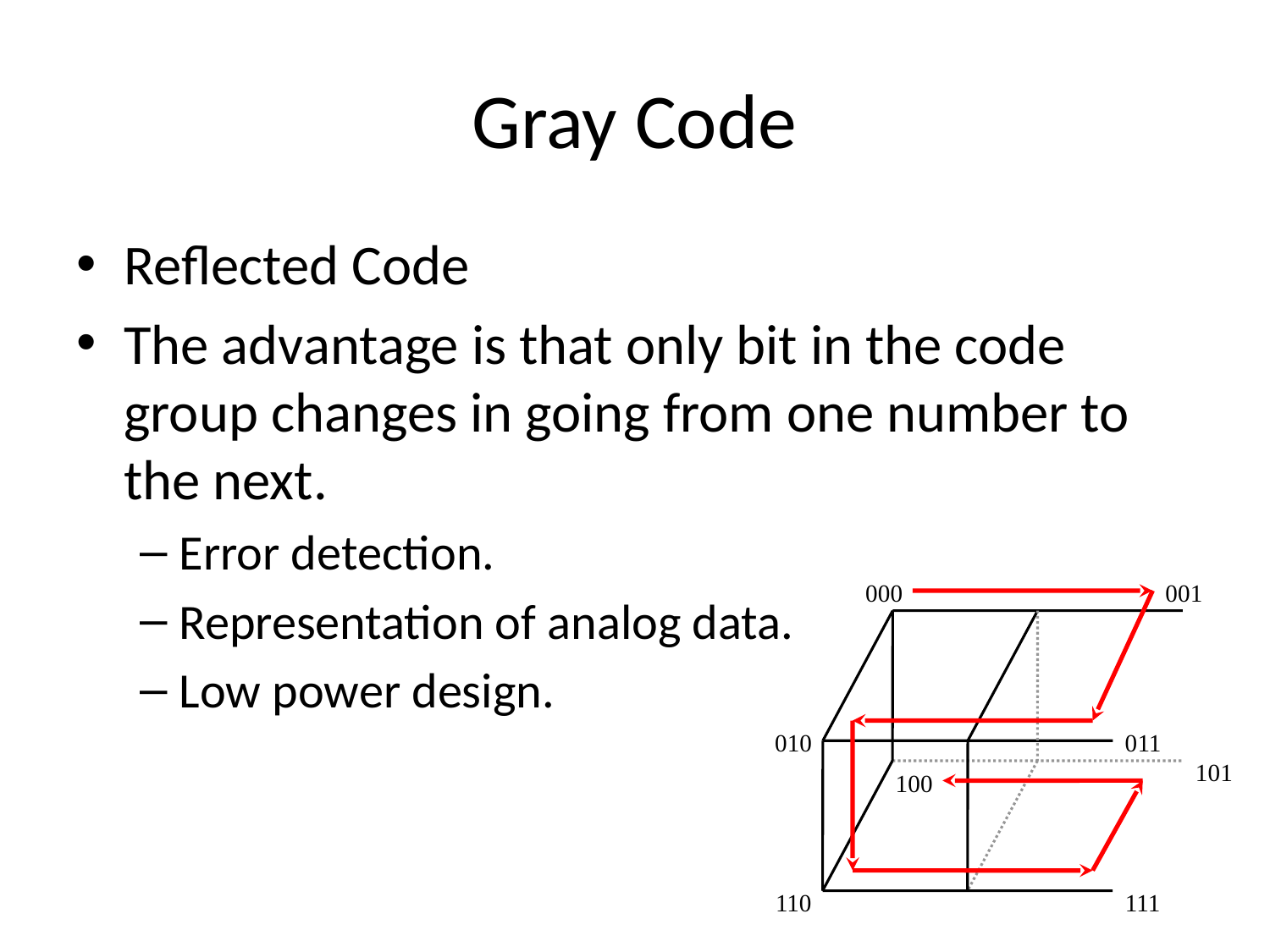

# Gray Code
Reflected Code
The advantage is that only bit in the code group changes in going from one number to the next.
Error detection.
Representation of analog data.
Low power design.

000
001

010
011

101

100
110
111